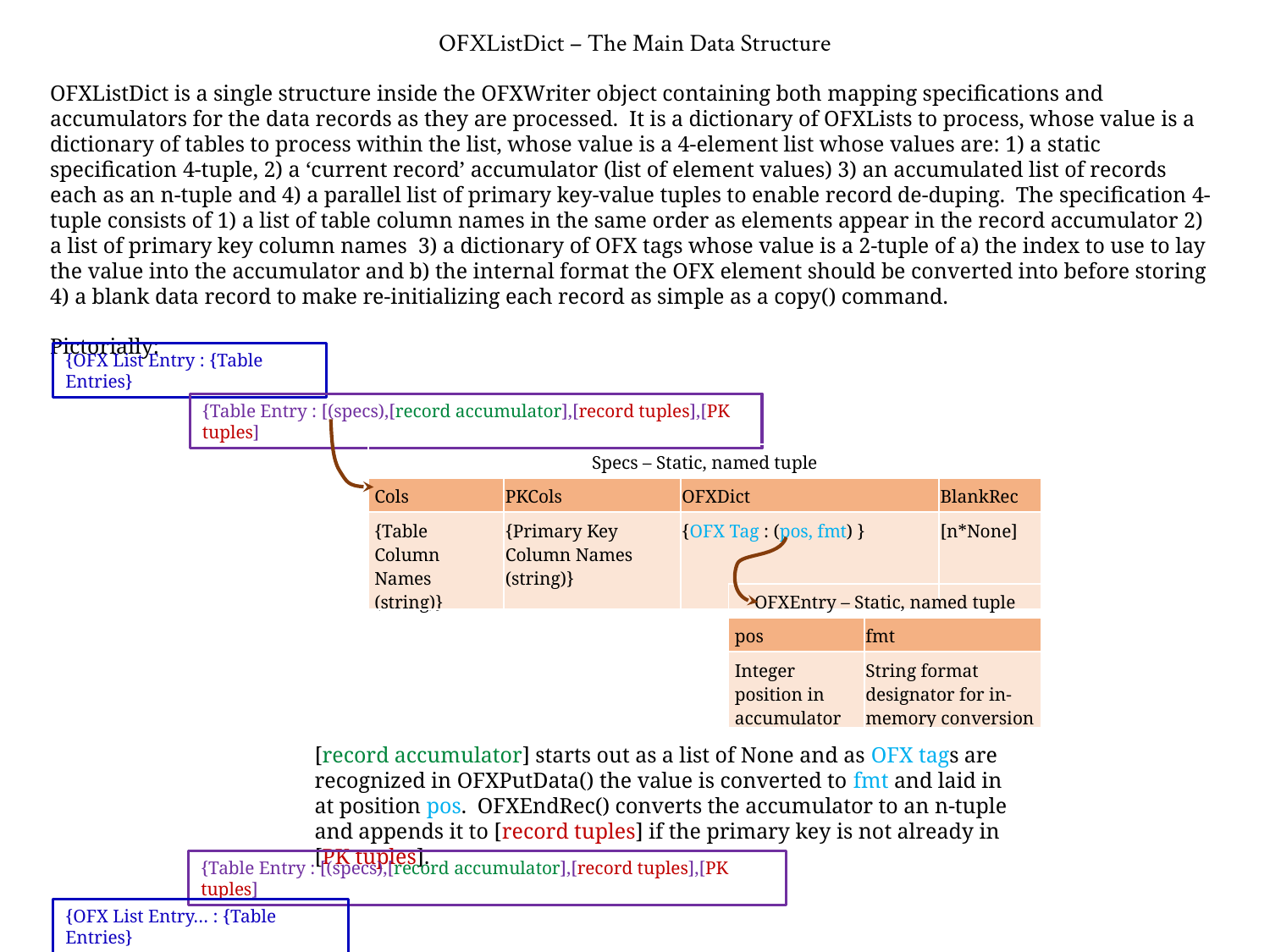

OFXListDict – The Main Data Structure
OFXListDict is a single structure inside the OFXWriter object containing both mapping specifications and accumulators for the data records as they are processed.  It is a dictionary of OFXLists to process, whose value is a dictionary of tables to process within the list, whose value is a 4-element list whose values are: 1) a static specification 4-tuple, 2) a ‘current record’ accumulator (list of element values) 3) an accumulated list of records each as an n-tuple and 4) a parallel list of primary key-value tuples to enable record de-duping.  The specification 4-tuple consists of 1) a list of table column names in the same order as elements appear in the record accumulator 2) a list of primary key column names  3) a dictionary of OFX tags whose value is a 2-tuple of a) the index to use to lay the value into the accumulator and b) the internal format the OFX element should be converted into before storing  4) a blank data record to make re-initializing each record as simple as a copy() command.

Pictorially:
{OFX List Entry : {Table Entries}
{Table Entry : [(specs),[record accumulator],[record tuples],[PK tuples]

| Specs – Static, named tuple |  |  |  |
| --- | --- | --- | --- |
| Cols | PKCols | OFXDict | BlankRec |
| {Table Column Names (string)} | {Primary Key Column Names (string)} | {OFX Tag : (pos, fmt) } | [n\*None] |

| OFXEntry – Static, named tuple |  |
| --- | --- |
| pos | fmt |
| Integer position in accumulator | String format designator for in-memory conversion |
[record accumulator] starts out as a list of None and as OFX tags are recognized in OFXPutData() the value is converted to fmt and laid in at position pos.  OFXEndRec() converts the accumulator to an n-tuple and appends it to [record tuples] if the primary key is not already in [PK tuples].
{Table Entry : [(specs),[record accumulator],[record tuples],[PK tuples]
{OFX List Entry… : {Table Entries}